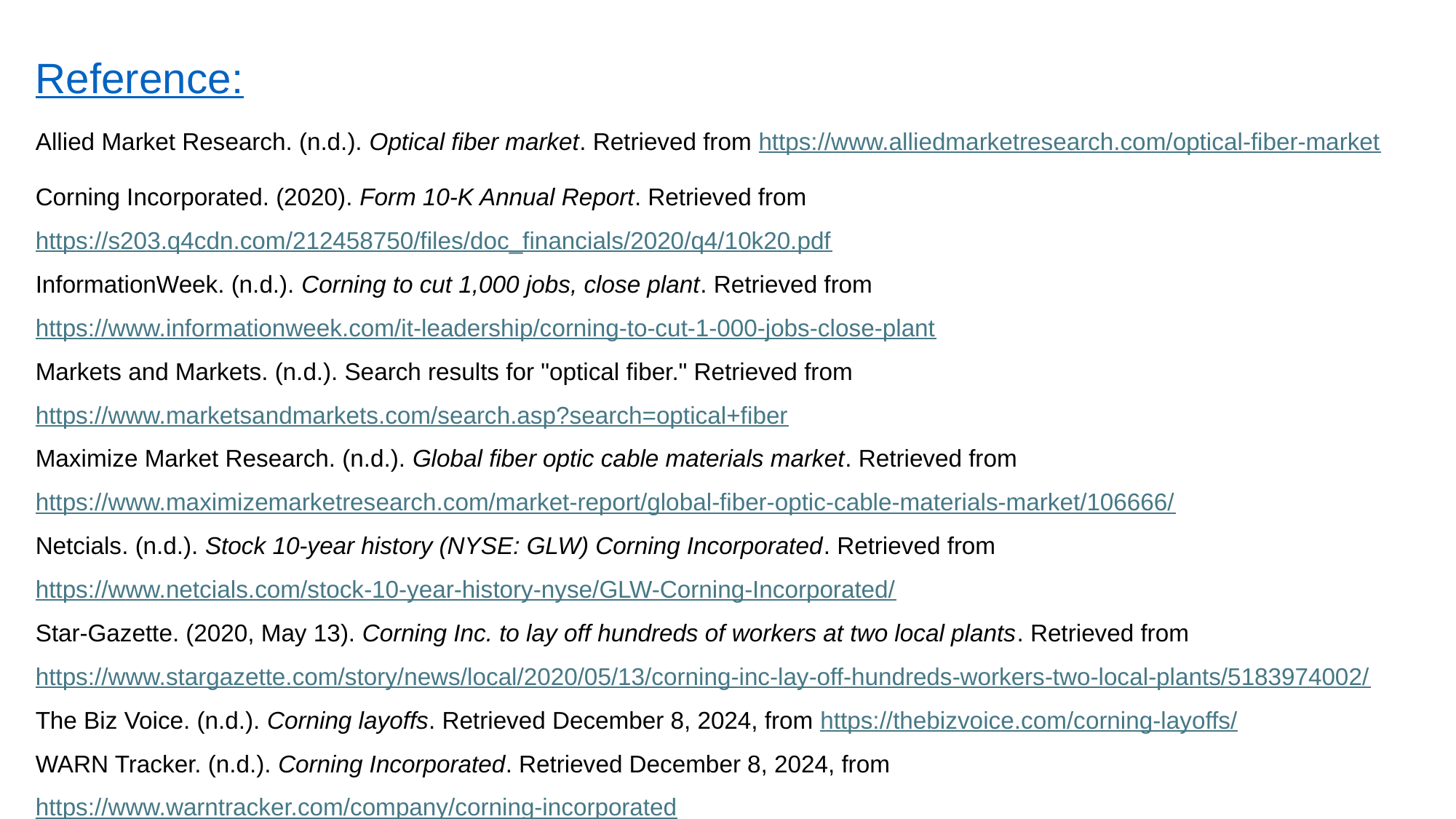

Reference:
Allied Market Research. (n.d.). Optical fiber market. Retrieved from https://www.alliedmarketresearch.com/optical-fiber-market
Corning Incorporated. (2020). Form 10-K Annual Report. Retrieved from https://s203.q4cdn.com/212458750/files/doc_financials/2020/q4/10k20.pdf
InformationWeek. (n.d.). Corning to cut 1,000 jobs, close plant. Retrieved from https://www.informationweek.com/it-leadership/corning-to-cut-1-000-jobs-close-plant
Markets and Markets. (n.d.). Search results for "optical fiber." Retrieved from https://www.marketsandmarkets.com/search.asp?search=optical+fiber
Maximize Market Research. (n.d.). Global fiber optic cable materials market. Retrieved from https://www.maximizemarketresearch.com/market-report/global-fiber-optic-cable-materials-market/106666/
Netcials. (n.d.). Stock 10-year history (NYSE: GLW) Corning Incorporated. Retrieved from https://www.netcials.com/stock-10-year-history-nyse/GLW-Corning-Incorporated/
Star-Gazette. (2020, May 13). Corning Inc. to lay off hundreds of workers at two local plants. Retrieved from https://www.stargazette.com/story/news/local/2020/05/13/corning-inc-lay-off-hundreds-workers-two-local-plants/5183974002/
The Biz Voice. (n.d.). Corning layoffs. Retrieved December 8, 2024, from https://thebizvoice.com/corning-layoffs/
WARN Tracker. (n.d.). Corning Incorporated. Retrieved December 8, 2024, from https://www.warntracker.com/company/corning-incorporated